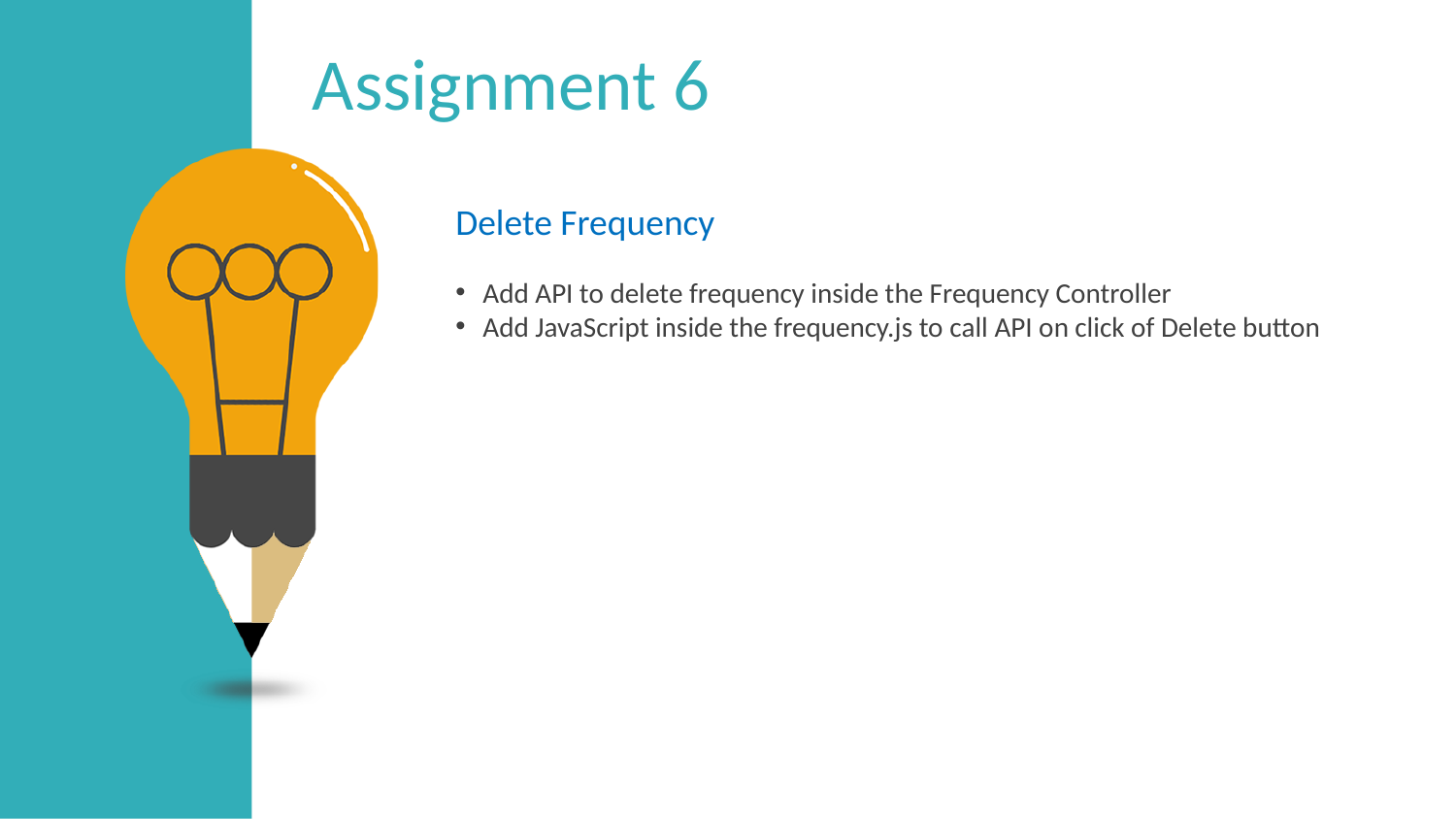

Assignment 6
Delete Frequency
Add API to delete frequency inside the Frequency Controller
Add JavaScript inside the frequency.js to call API on click of Delete button